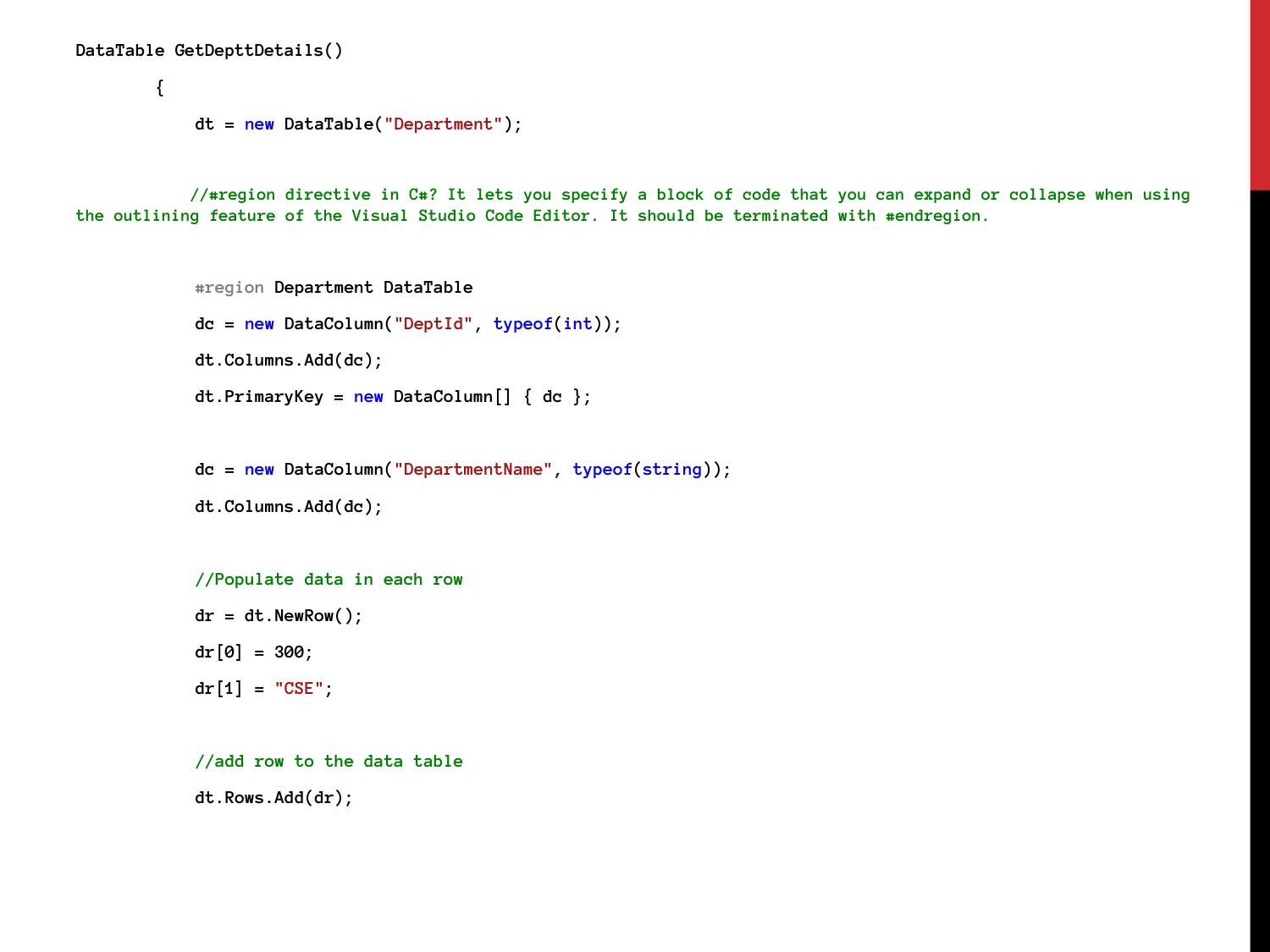

DataTable GetDepttDetails()
        {
            dt = new DataTable("Department");

            //#region directive in C#? It lets you specify a block of code that you can expand or collapse when using the outlining feature of the Visual Studio Code Editor. It should be terminated with #endregion.

            #region Department DataTable
            dc = new DataColumn("DeptId", typeof(int));
            dt.Columns.Add(dc);
            dt.PrimaryKey = new DataColumn[] { dc };

            dc = new DataColumn("DepartmentName", typeof(string));
            dt.Columns.Add(dc);

            //Populate data in each row
            dr = dt.NewRow();
            dr[0] = 300;
            dr[1] = "CSE";

            //add row to the data table
            dt.Rows.Add(dr);